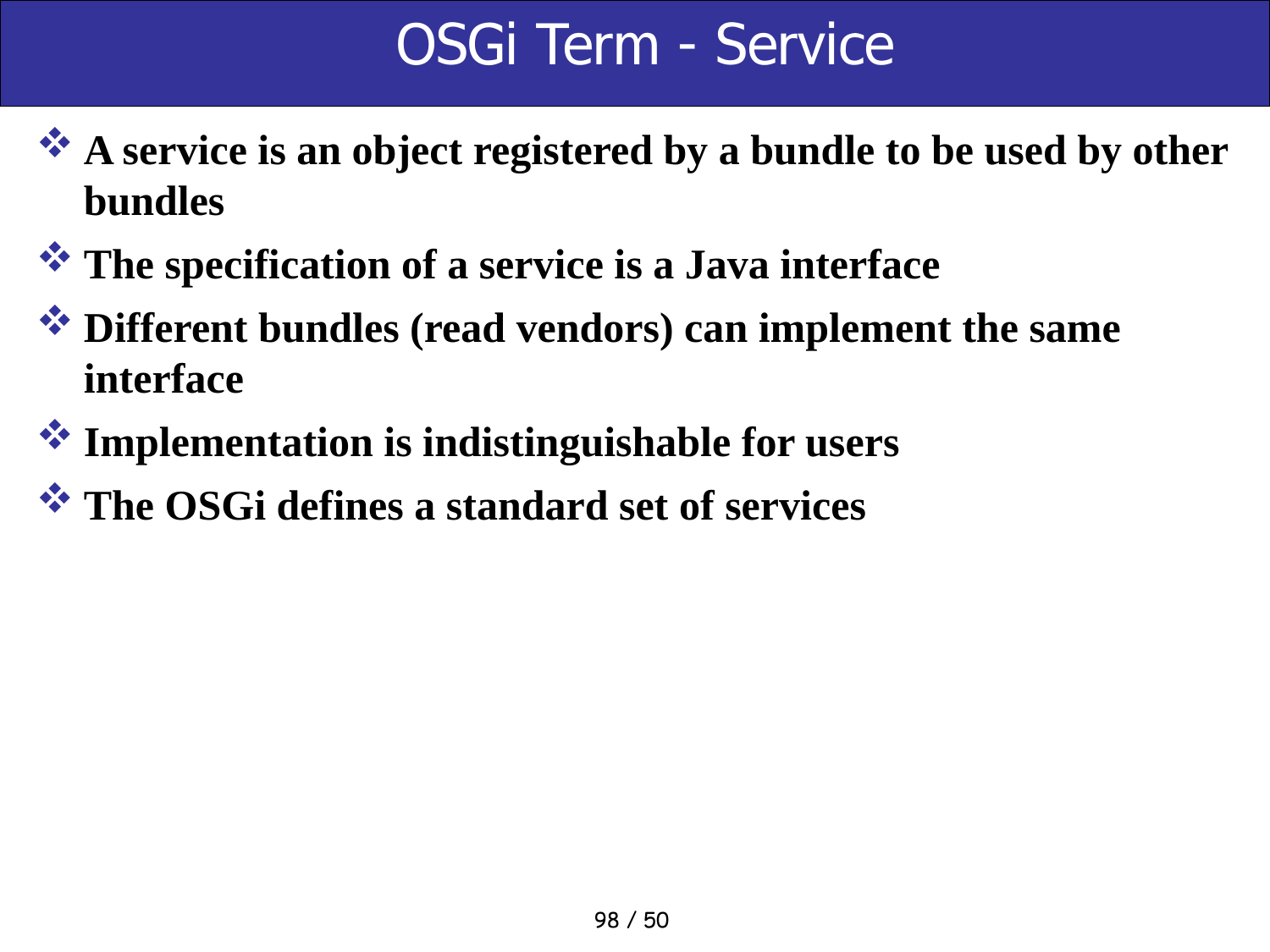

# OSGi Term - Service
A service is an object registered by a bundle to be used by other bundles
The specification of a service is a Java interface
Different bundles (read vendors) can implement the same interface
Implementation is indistinguishable for users
The OSGi defines a standard set of services

98 / 50